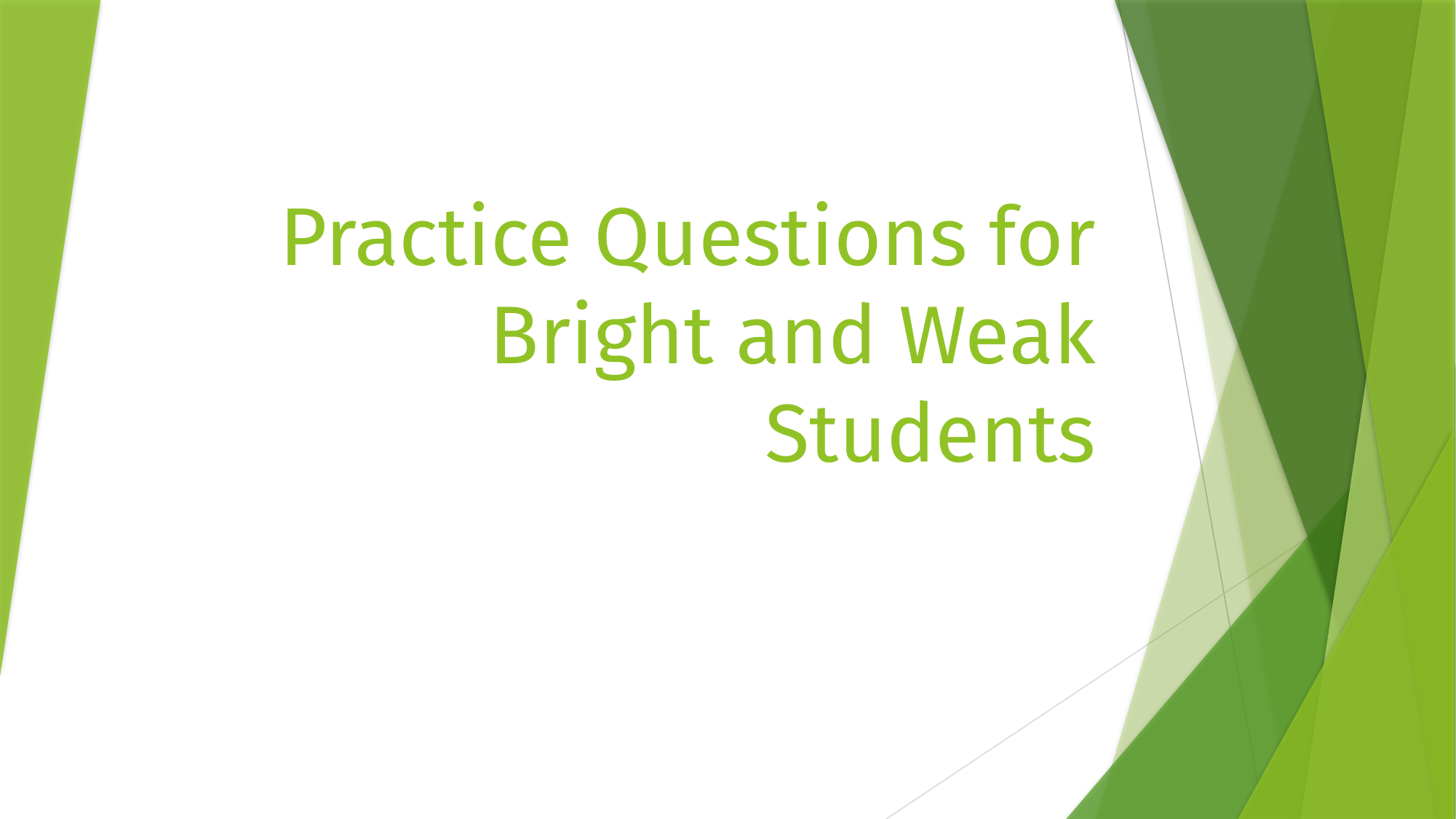

# Practice Questions for Bright and Weak Students